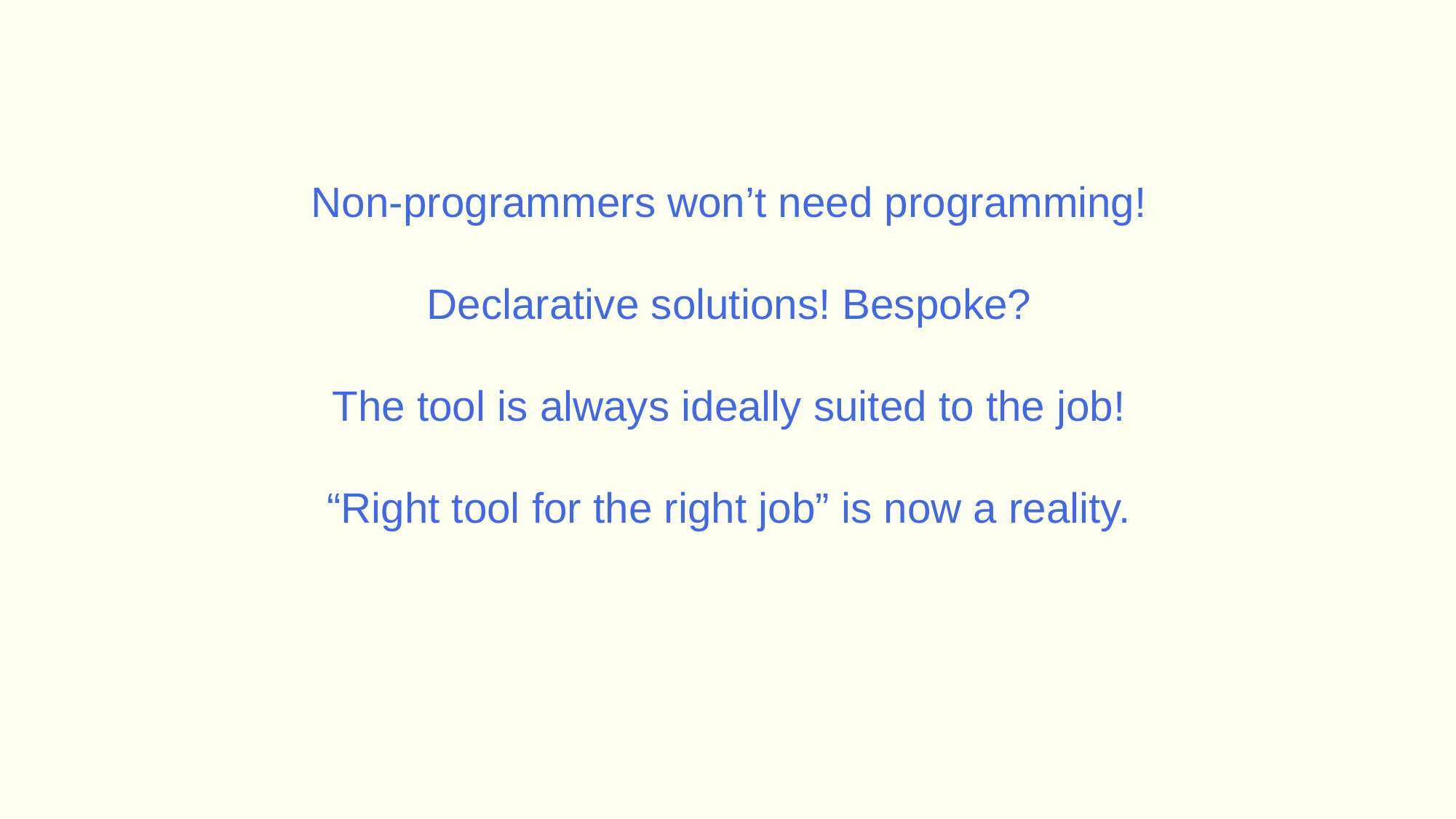

Non-programmers won’t need programming!

Declarative solutions! Bespoke?

The tool is always ideally suited to the job!

“Right tool for the right job” is now a reality.